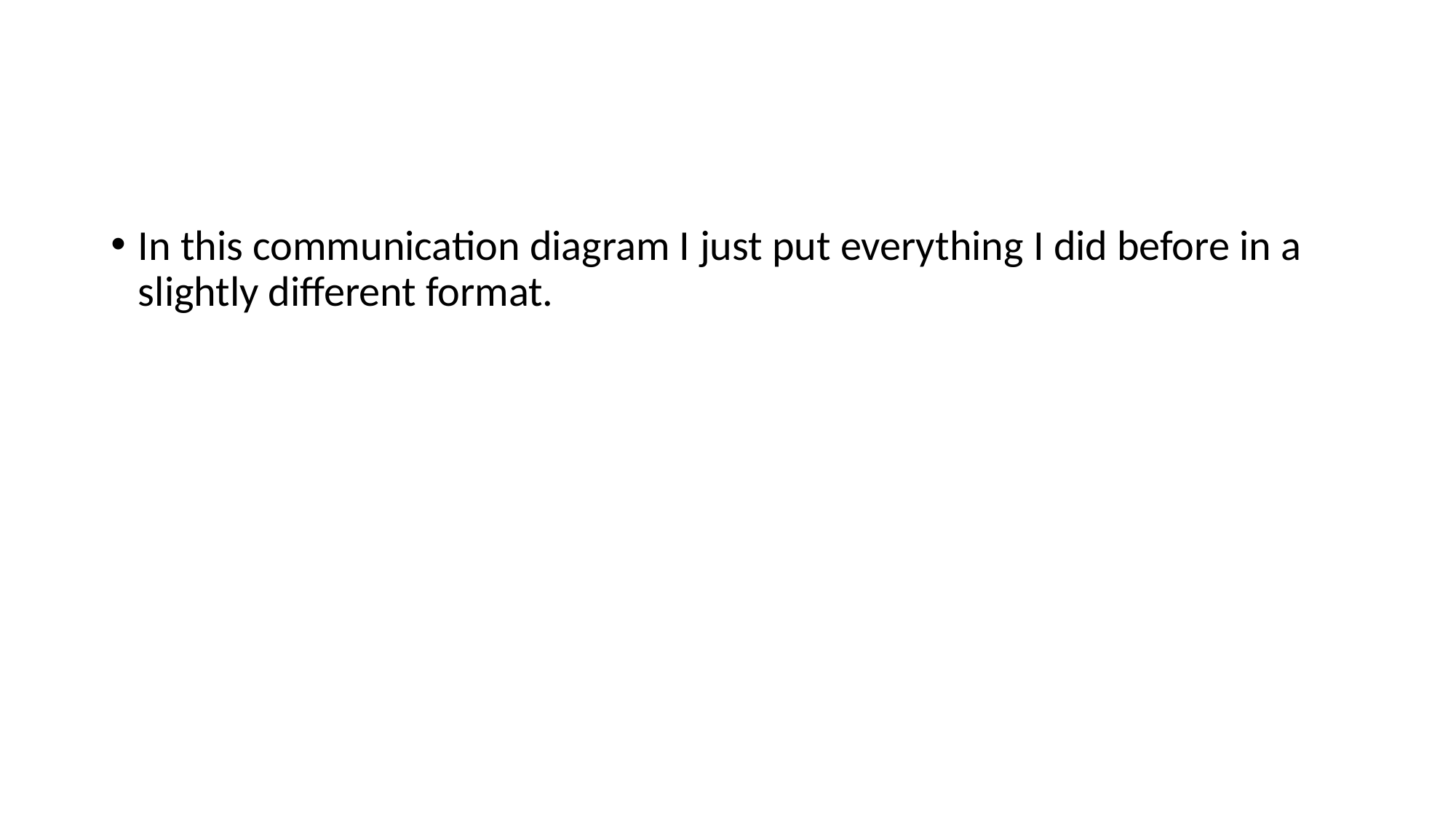

In this communication diagram I just put everything I did before in a slightly different format.